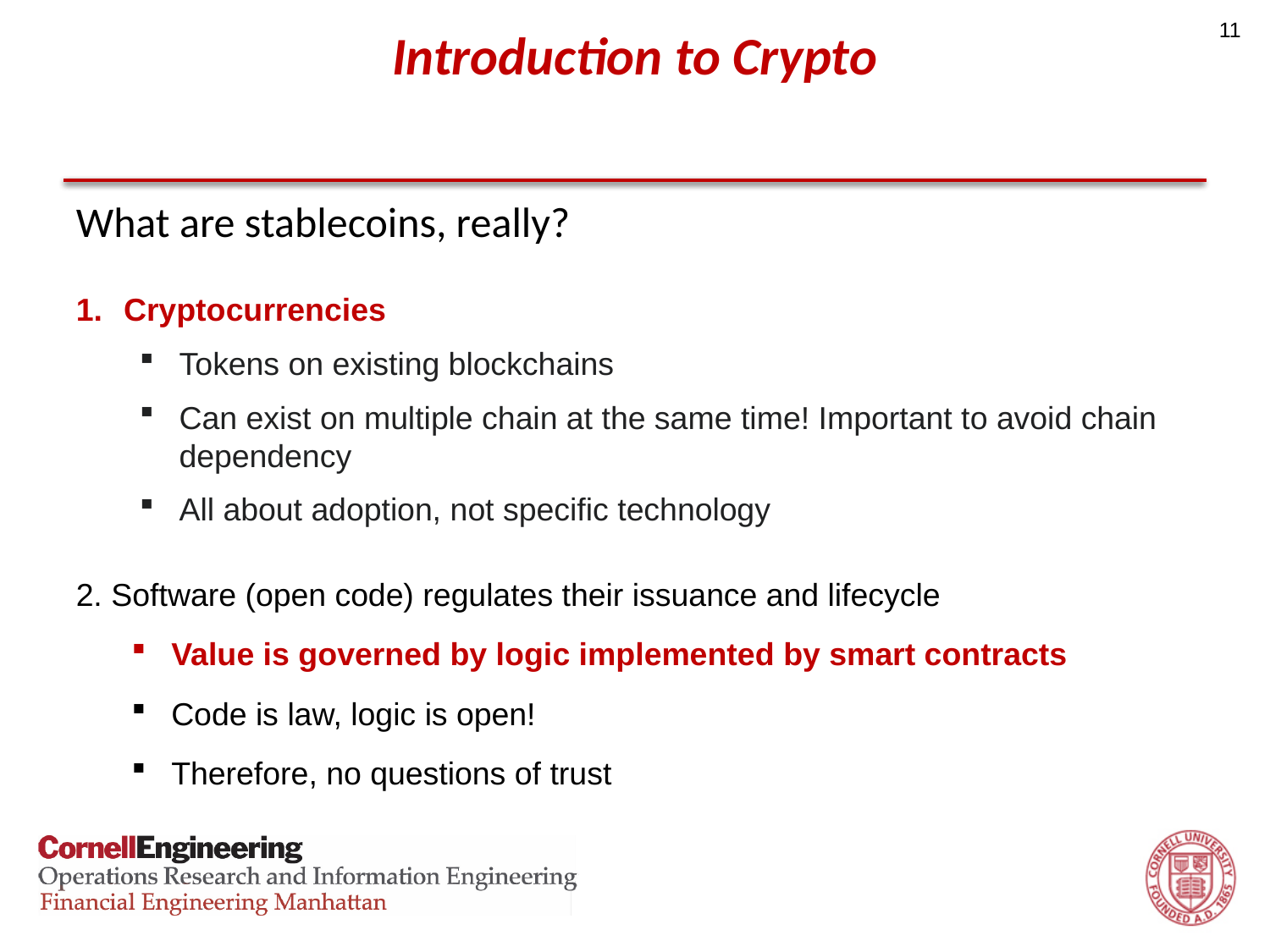

11
# Introduction to Crypto
What are stablecoins, really?

Cryptocurrencies
Tokens on existing blockchains
Can exist on multiple chain at the same time! Important to avoid chain dependency
All about adoption, not specific technology

2. Software (open code) regulates their issuance and lifecycle
Value is governed by logic implemented by smart contracts
Code is law, logic is open!
Therefore, no questions of trust